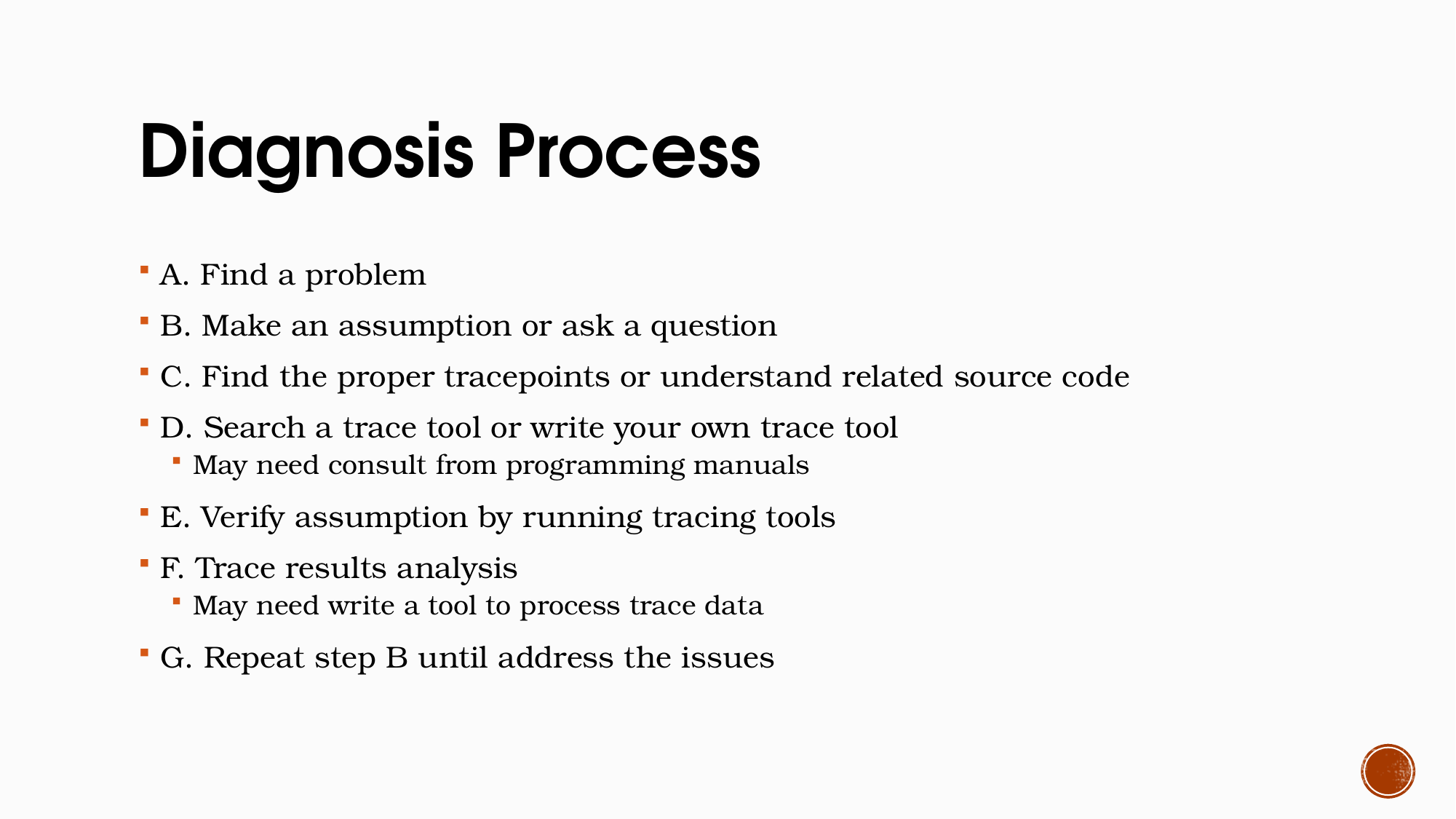

# Diagnosis Process
A. Find a problem
B. Make an assumption or ask a question
C. Find the proper tracepoints or understand related source code
D. Search a trace tool or write your own trace tool
May need consult from programming manuals
E. Verify assumption by running tracing tools
F. Trace results analysis
May need write a tool to process trace data
G. Repeat step B until address the issues